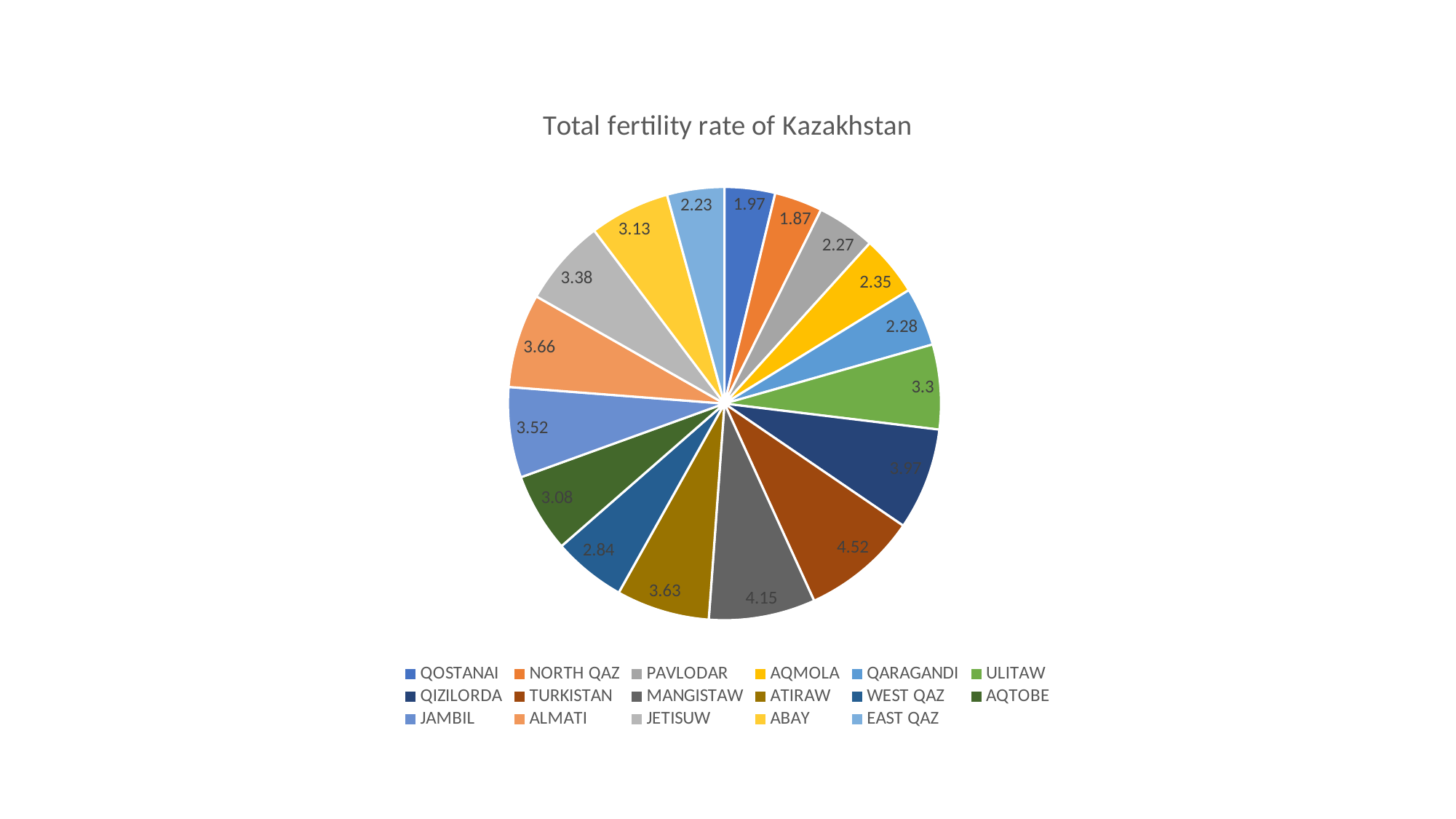

### Chart:

| Category | Total fertility rate of Kazakhstan |
|---|---|
| QOSTANAI | 1.97 |
| NORTH QAZ | 1.87 |
| PAVLODAR | 2.27 |
| AQMOLA | 2.35 |
| QARAGANDI | 2.28 |
| ULITAW | 3.3 |
| QIZILORDA | 3.97 |
| TURKISTAN | 4.52 |
| MANGISTAW | 4.15 |
| ATIRAW | 3.63 |
| WEST QAZ | 2.84 |
| AQTOBE | 3.08 |
| JAMBIL | 3.52 |
| ALMATI | 3.66 |
| JETISUW | 3.38 |
| ABAY | 3.13 |
| EAST QAZ | 2.23 |